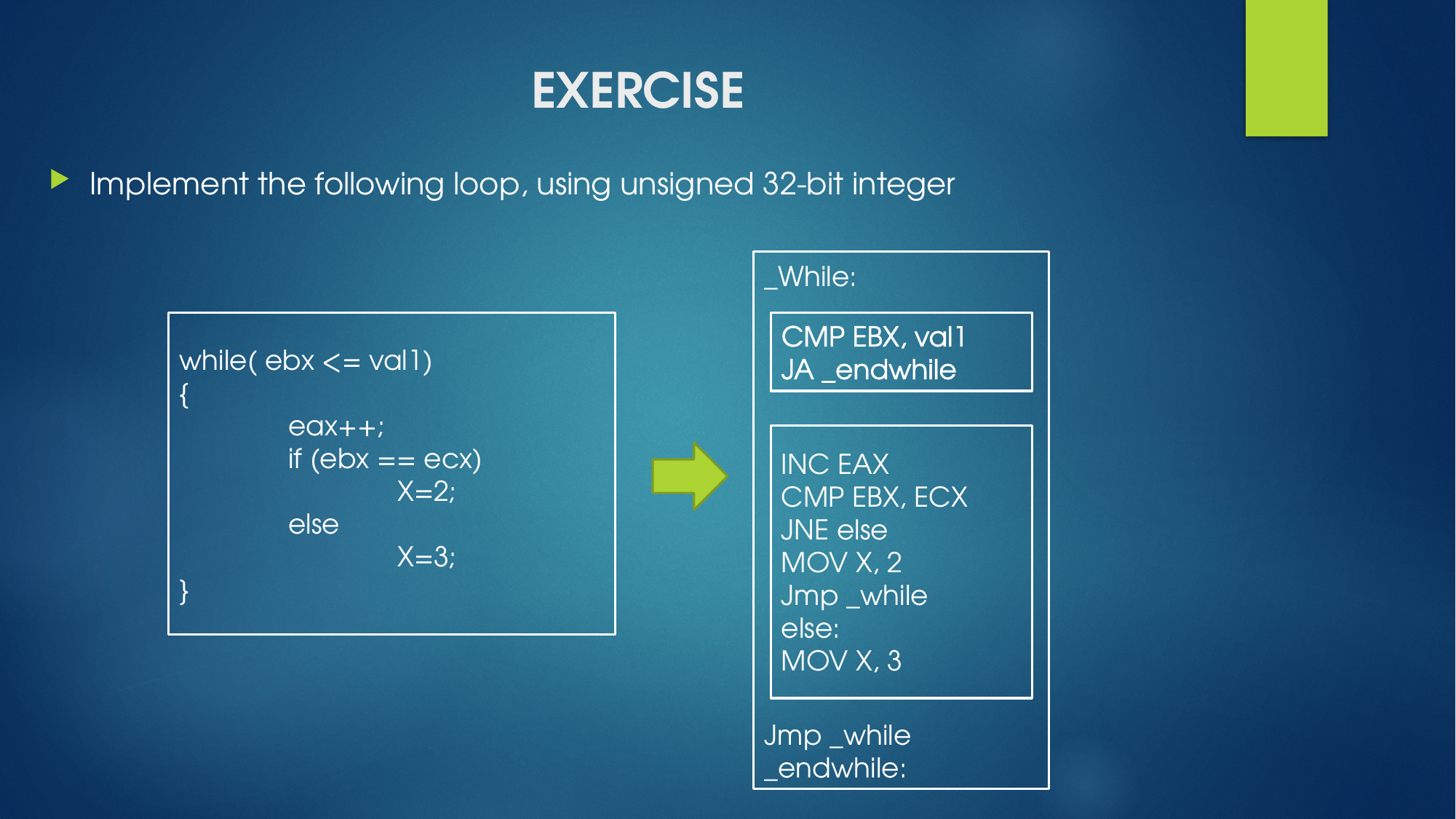

# Exercise
Implement the following loop, using unsigned 32-bit integer
_While:

Jmp _while
_endwhile:
while( ebx <= val1)
{
	eax++;
	if (ebx == ecx)
		X=2;
	else
		X=3;
}
CMP EBX, val1
JA _endwhile
INC EAX
CMP EBX, ECX
JNE else
MOV X, 2
Jmp _while
else:
MOV X, 3